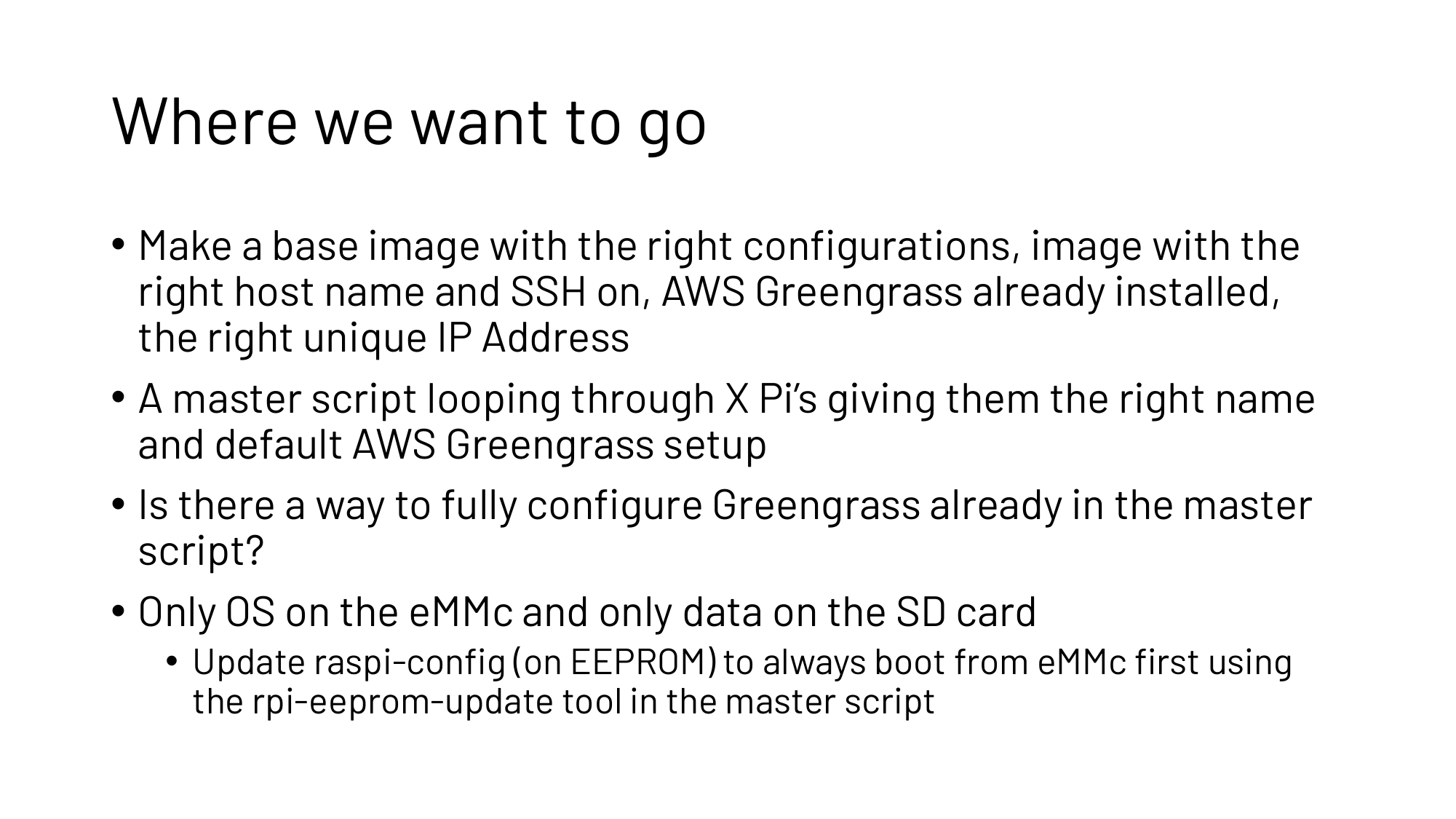

# Where we want to go
Make a base image with the right configurations, image with the right host name and SSH on, AWS Greengrass already installed, the right unique IP Address
A master script looping through X Pi’s giving them the right name and default AWS Greengrass setup
Is there a way to fully configure Greengrass already in the master script?
Only OS on the eMMc and only data on the SD card
Update raspi-config (on EEPROM) to always boot from eMMc first using the rpi-eeprom-update tool in the master script